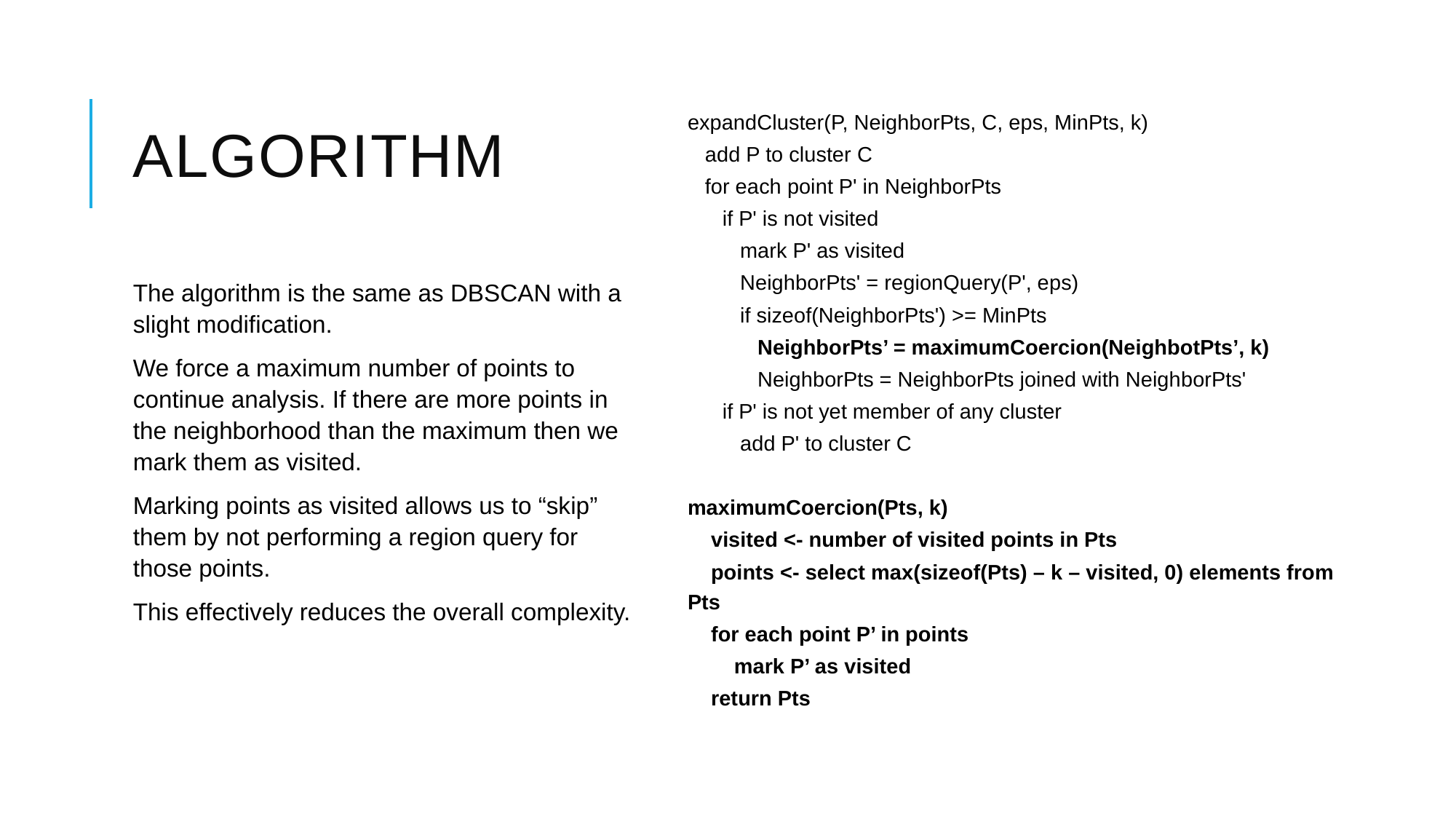

# Algorithm
expandCluster(P, NeighborPts, C, eps, MinPts, k)
   add P to cluster C
   for each point P' in NeighborPts
      if P' is not visited
         mark P' as visited
         NeighborPts' = regionQuery(P', eps)
         if sizeof(NeighborPts') >= MinPts
            NeighborPts’ = maximumCoercion(NeighbotPts’, k)
            NeighborPts = NeighborPts joined with NeighborPts'
      if P' is not yet member of any cluster
         add P' to cluster C

maximumCoercion(Pts, k)
    visited <- number of visited points in Pts
    points <- select max(sizeof(Pts) – k – visited, 0) elements from Pts
    for each point P’ in points
        mark P’ as visited
    return Pts
The algorithm is the same as DBSCAN with a slight modification.
We force a maximum number of points to continue analysis. If there are more points in the neighborhood than the maximum then we mark them as visited.
Marking points as visited allows us to “skip” them by not performing a region query for those points.
This effectively reduces the overall complexity.